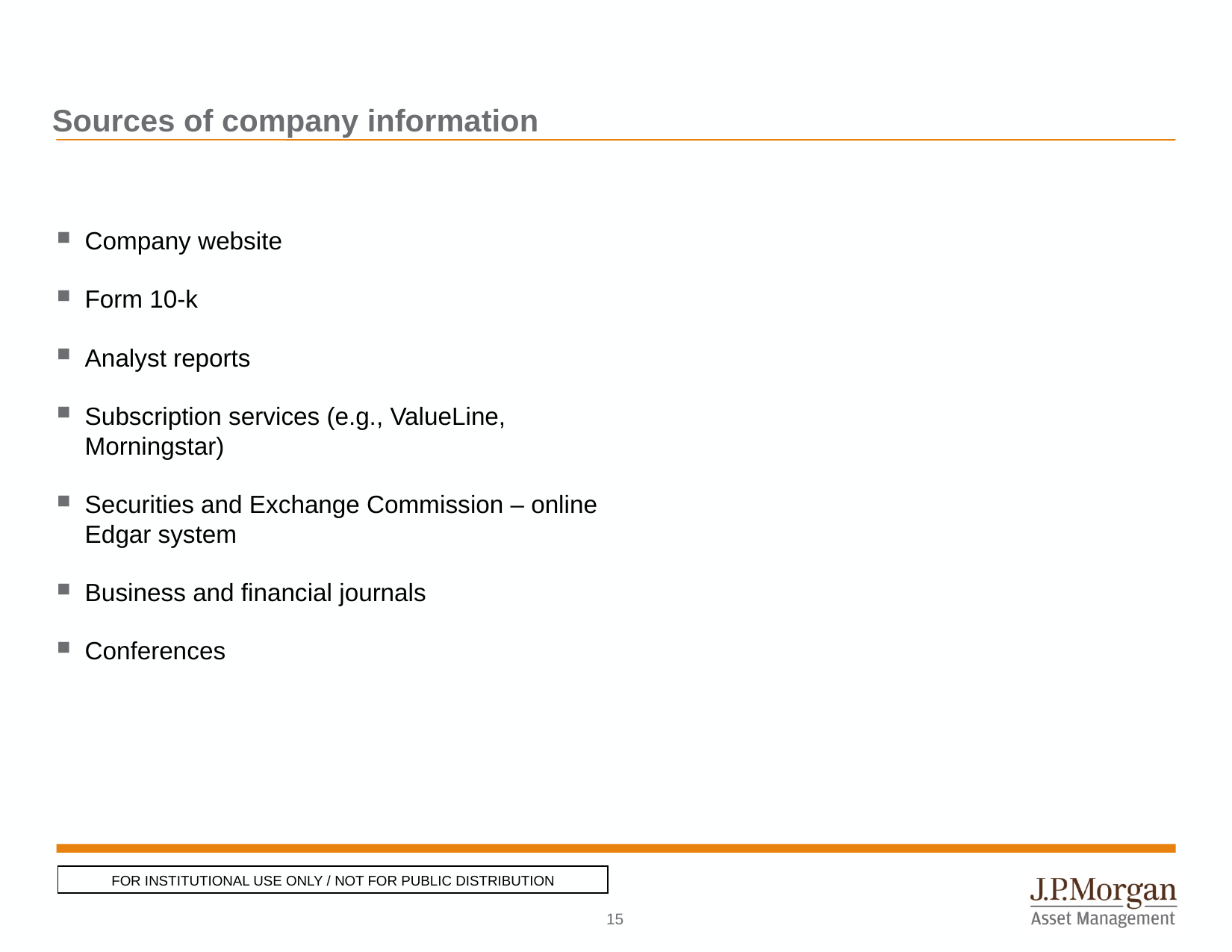

# Sources of company information
Company website
Form 10-k
Analyst reports
Subscription services (e.g., ValueLine, Morningstar)
Securities and Exchange Commission – online Edgar system
Business and financial journals
Conferences

FOR INSTITUTIONAL USE ONLY / NOT FOR PUBLIC DISTRIBUTION
15